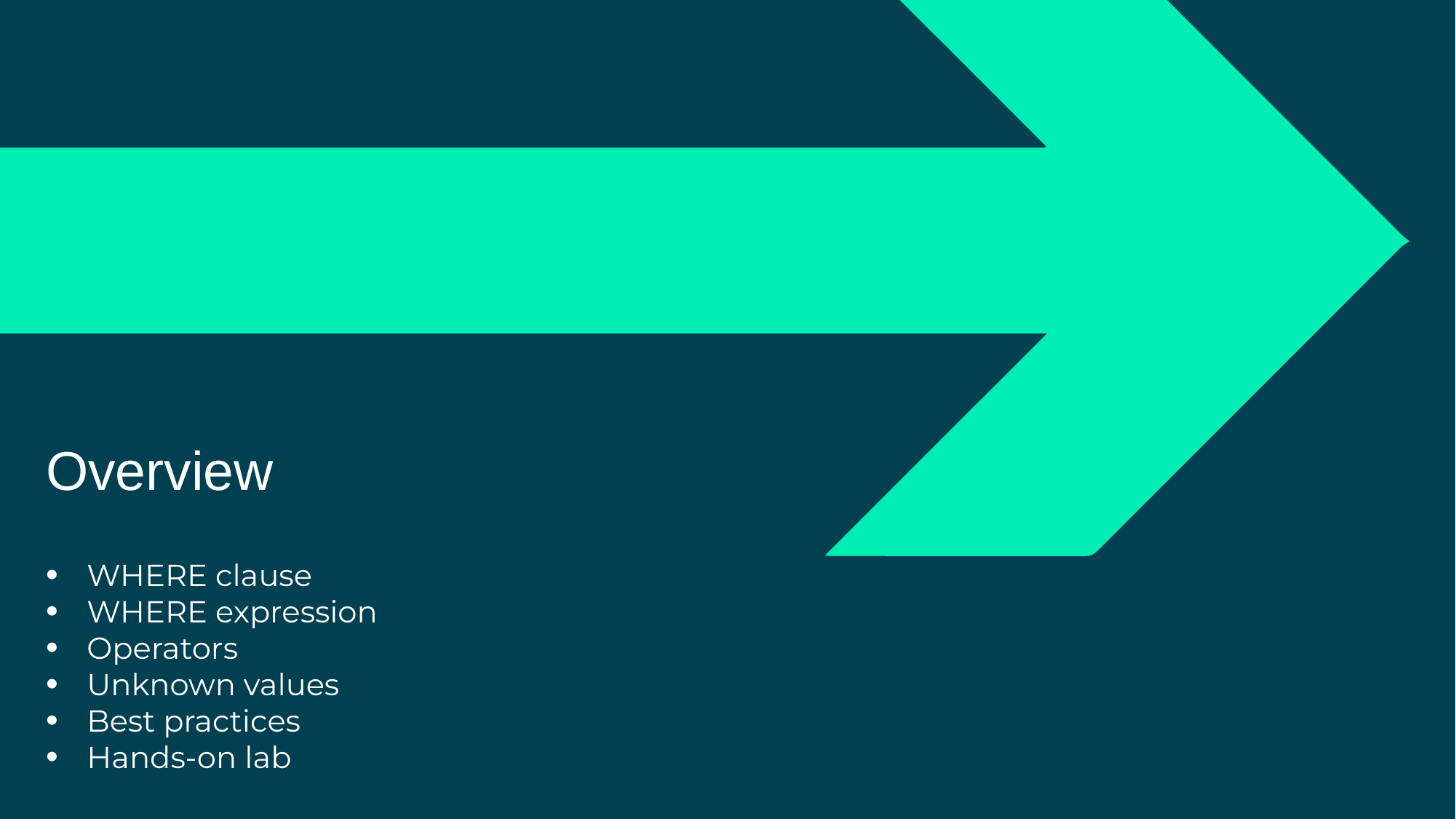

# Overview
WHERE clause
WHERE expression
Operators
Unknown values
Best practices
Hands-on lab